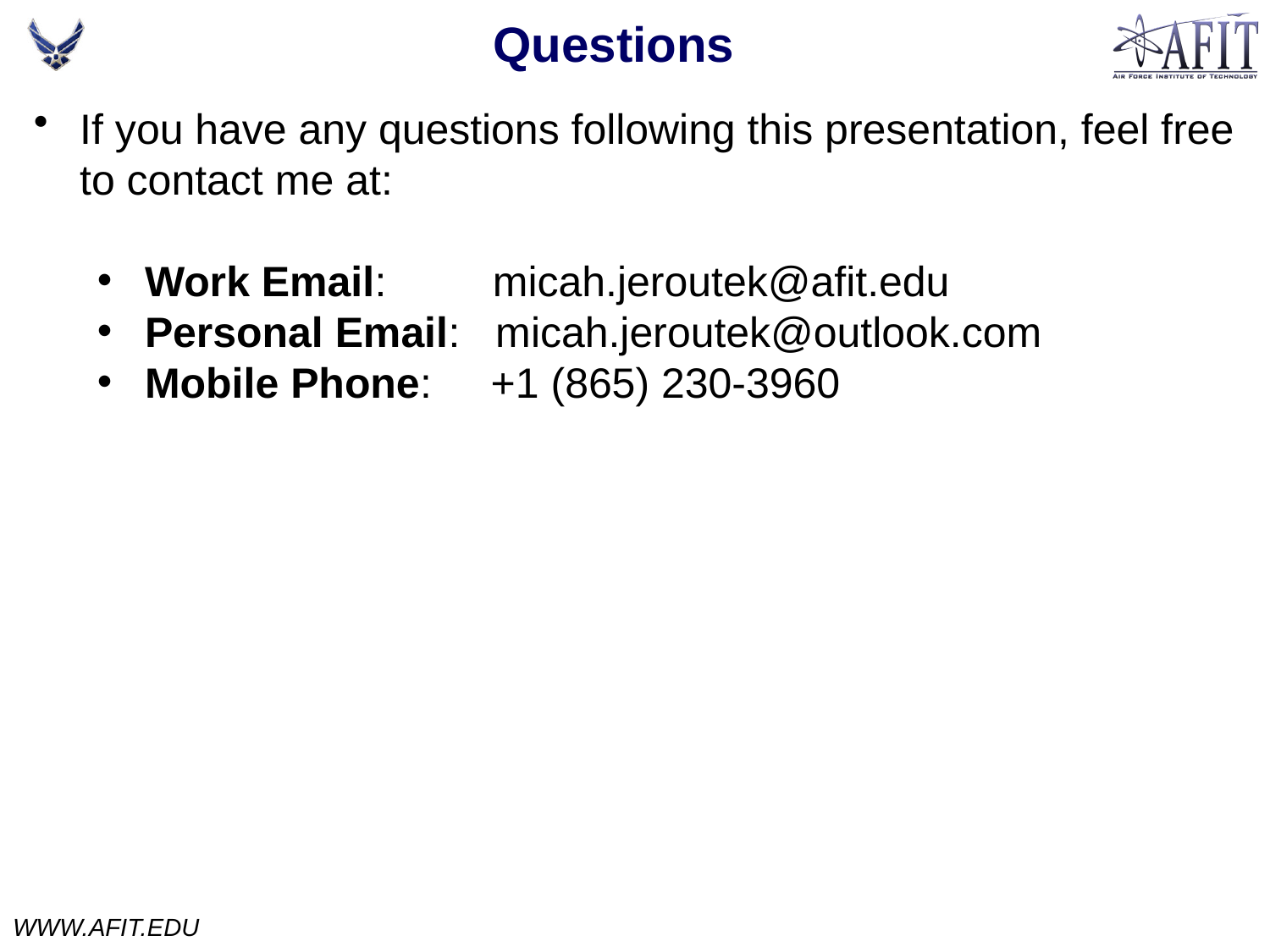

# Questions
If you have any questions following this presentation, feel free to contact me at:

Work Email:         micah.jeroutek@afit.edu
Personal Email:   micah.jeroutek@outlook.com
Mobile Phone:     +1 (865) 230-3960